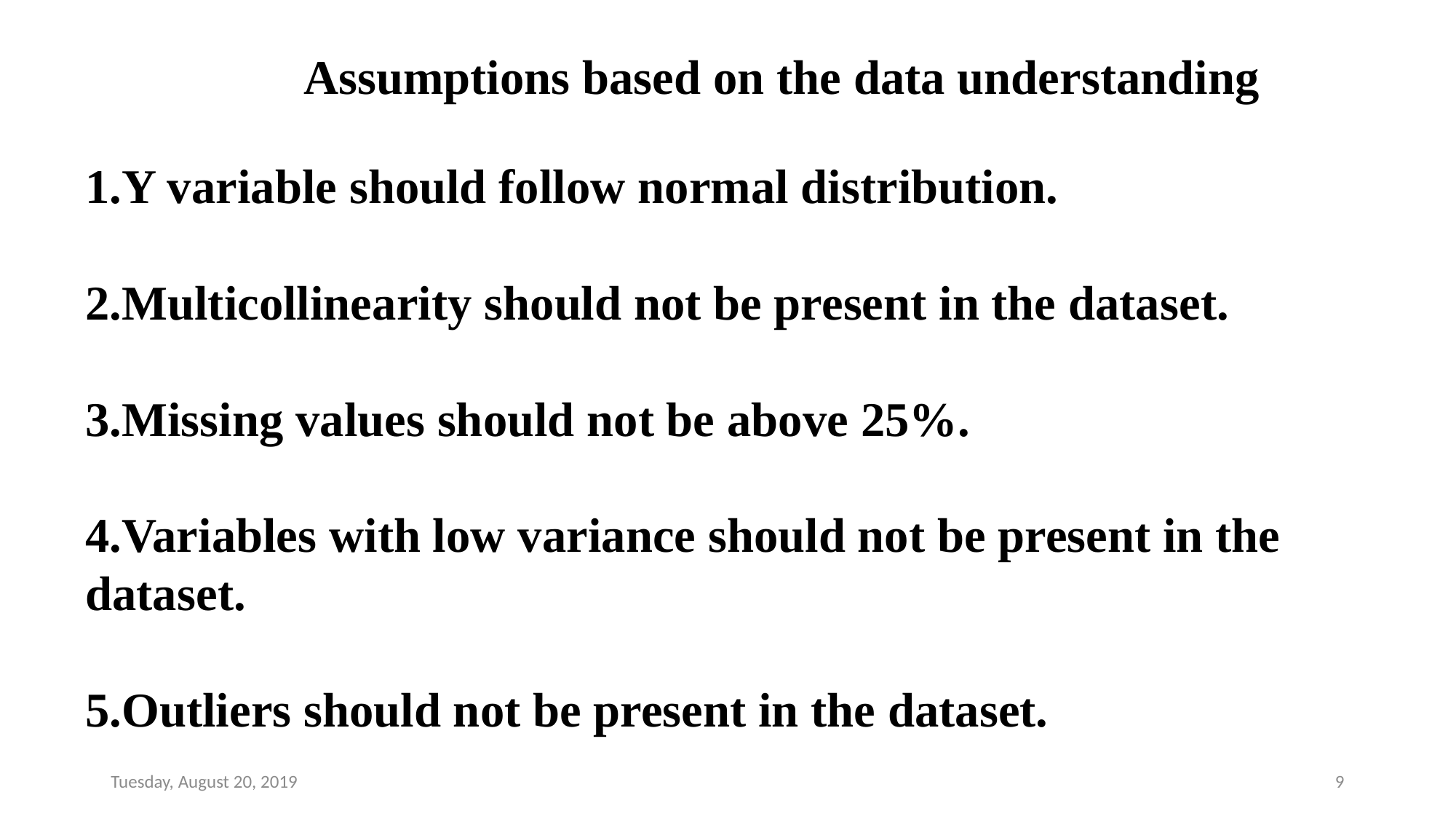

Assumptions based on the data understanding
1.Y variable should follow normal distribution.

2.Multicollinearity should not be present in the dataset.

3.Missing values should not be above 25%.

4.Variables with low variance should not be present in the dataset.

5.Outliers should not be present in the dataset.
Tuesday, August 20, 2019
9